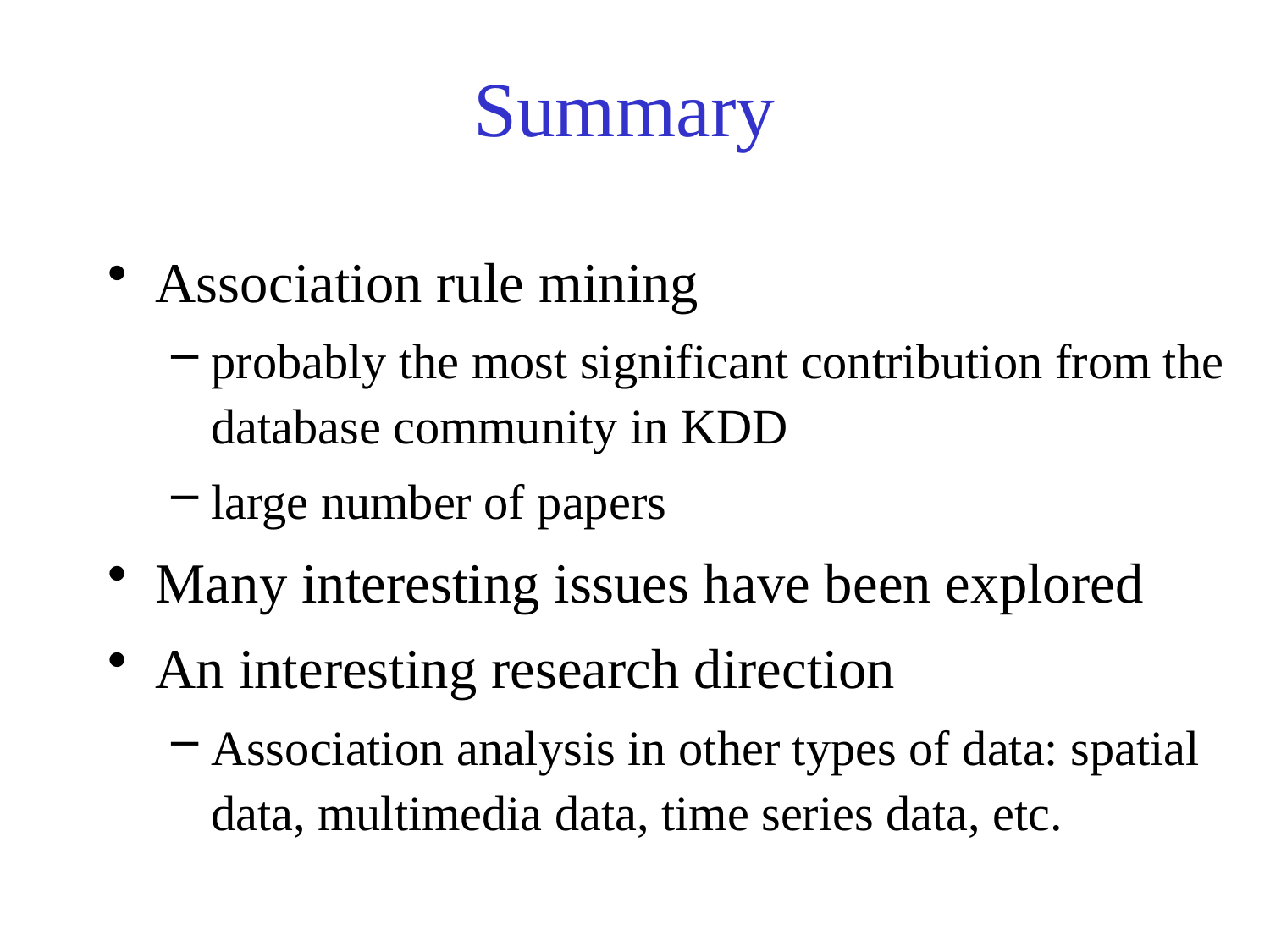

# Summary
Association rule mining
probably the most significant contribution from the database community in KDD
large number of papers
Many interesting issues have been explored
An interesting research direction
Association analysis in other types of data: spatial data, multimedia data, time series data, etc.